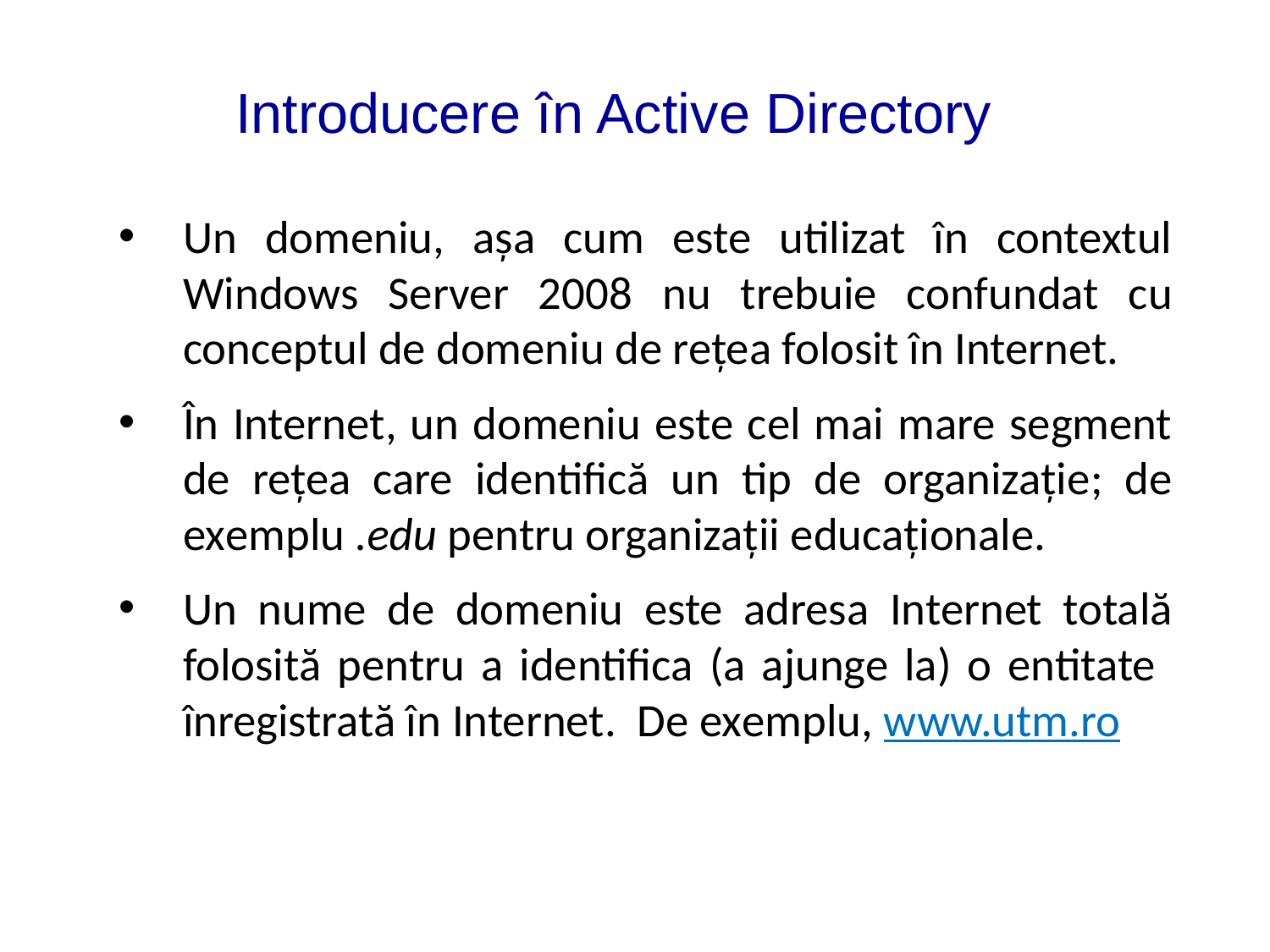

# Introducere în Active Directory
Un domeniu, așa cum este utilizat în contextul Windows Server 2008 nu trebuie confundat cu conceptul de domeniu de rețea folosit în Internet.
În Internet, un domeniu este cel mai mare segment de rețea care identifică un tip de organizație; de exemplu .edu pentru organizații educaționale.
Un nume de domeniu este adresa Internet totală folosită pentru a identifica (a ajunge la) o entitate  înregistrată în Internet.  De exemplu, www.utm.ro